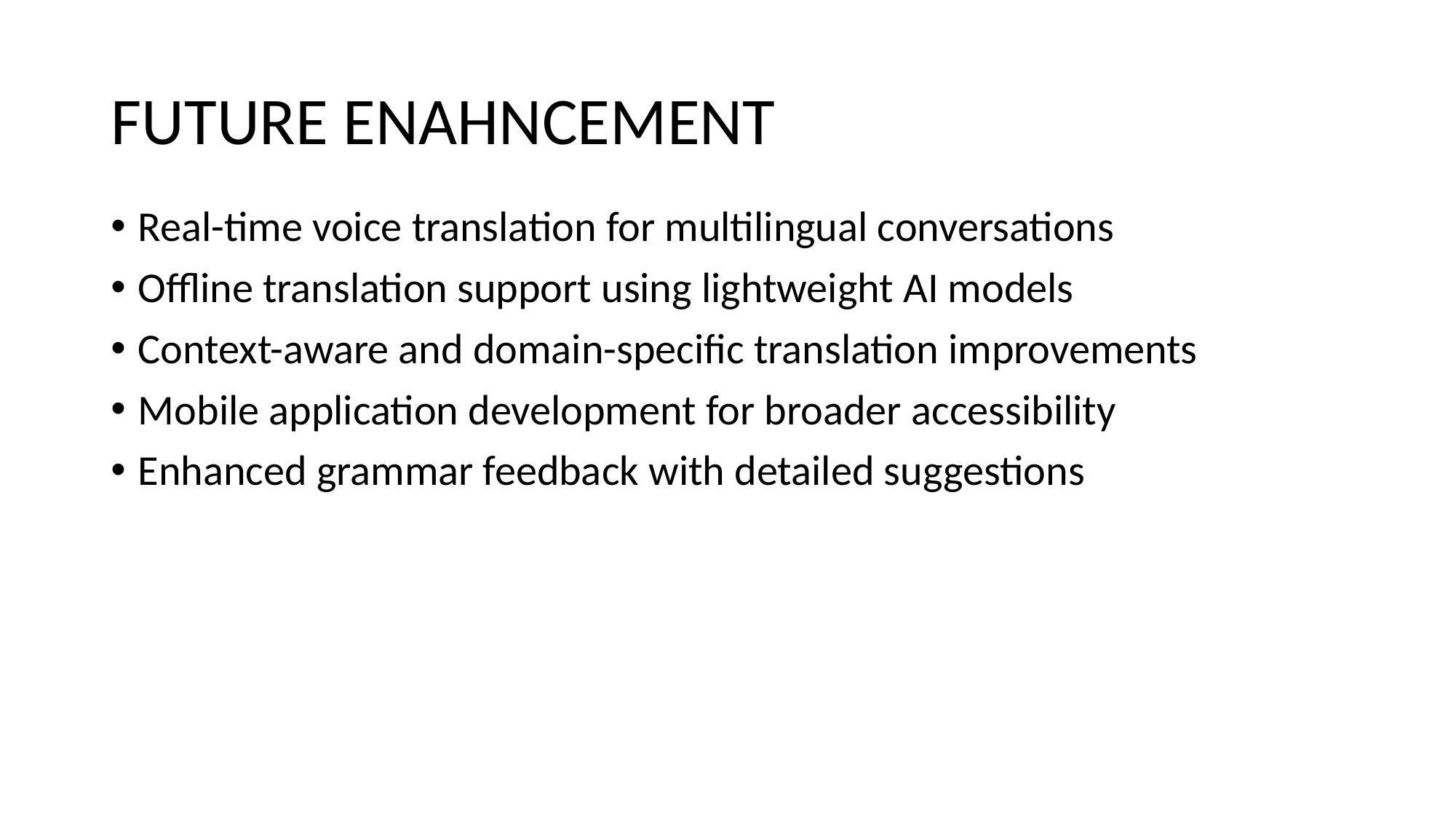

# FUTURE ENAHNCEMENT
Real-time voice translation for multilingual conversations
Offline translation support using lightweight AI models
Context-aware and domain-specific translation improvements
Mobile application development for broader accessibility
Enhanced grammar feedback with detailed suggestions